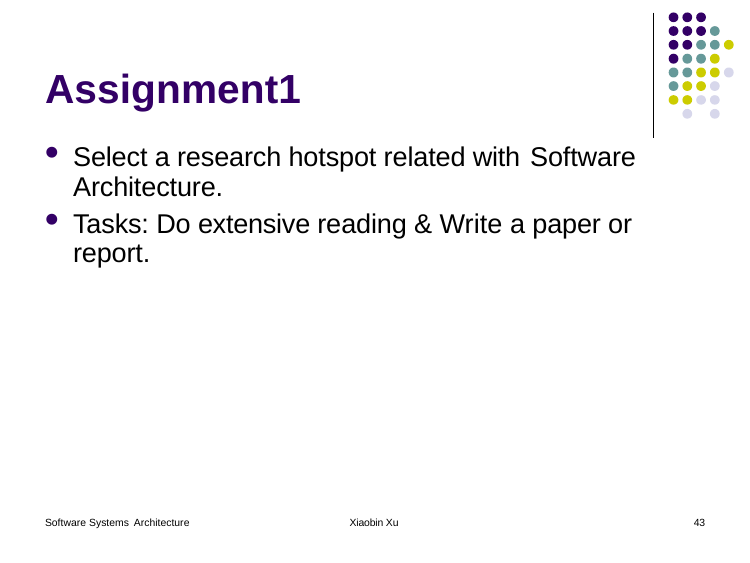

# Assignment1
Select a research hotspot related with Software
Architecture.
Tasks: Do extensive reading & Write a paper or  report.
Software Systems  Architecture
Xiaobin Xu
43